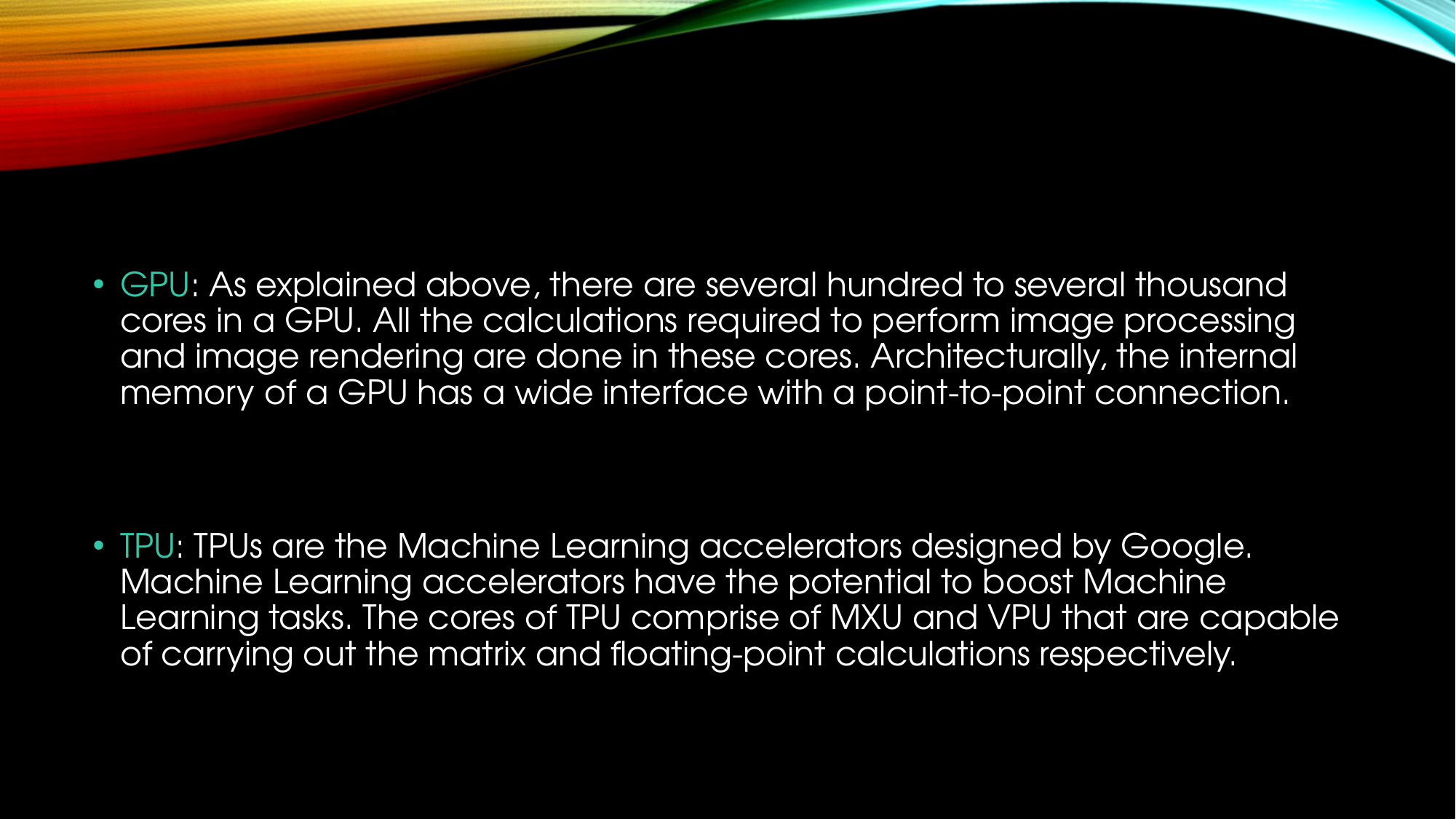

GPU: As explained above, there are several hundred to several thousand cores in a GPU. All the calculations required to perform image processing and image rendering are done in these cores. Architecturally, the internal memory of a GPU has a wide interface with a point-to-point connection.

TPU: TPUs are the Machine Learning accelerators designed by Google. Machine Learning accelerators have the potential to boost Machine Learning tasks. The cores of TPU comprise of MXU and VPU that are capable of carrying out the matrix and floating-point calculations respectively.